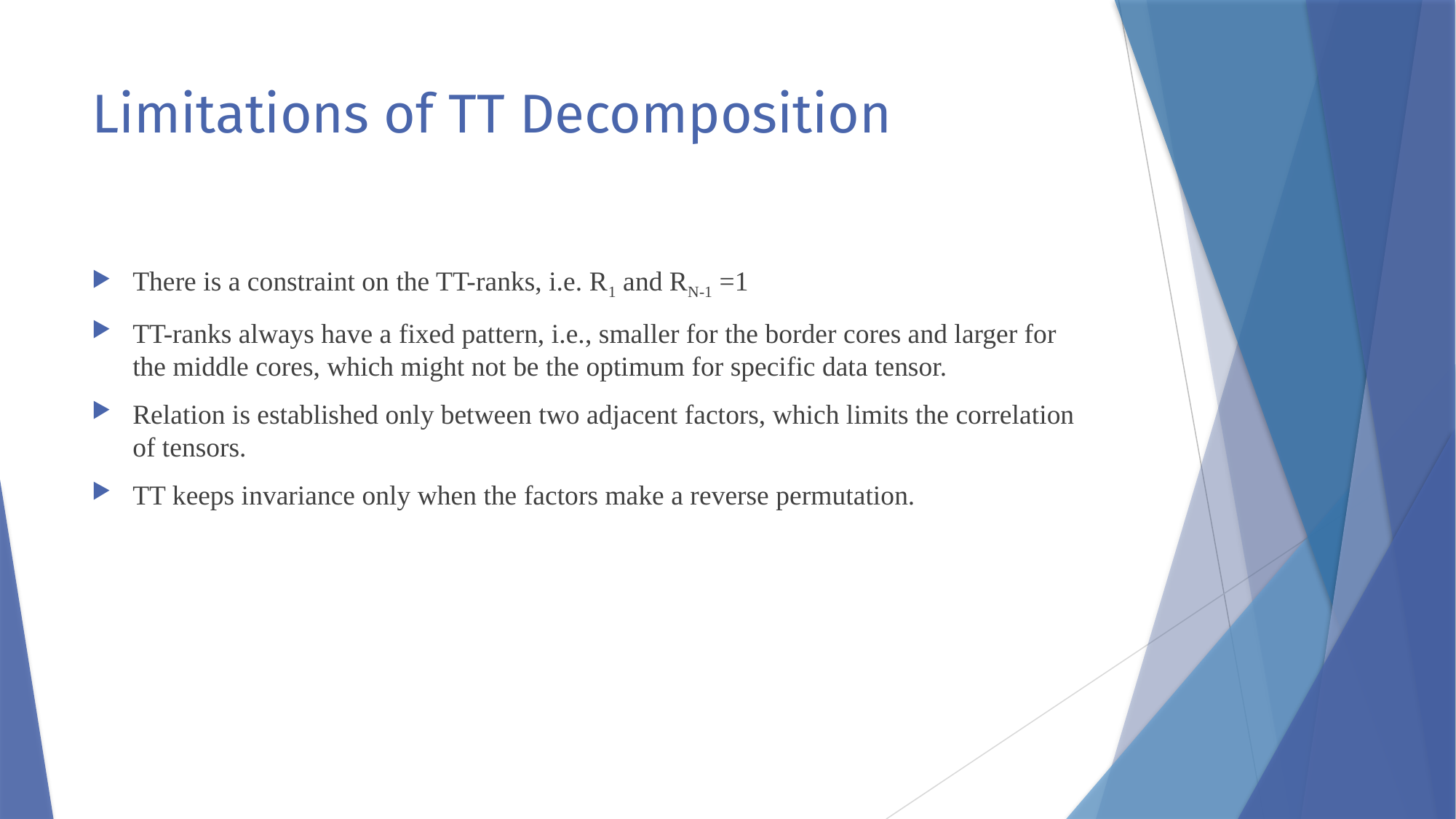

# Limitations of TT Decomposition

There is a constraint on the TT-ranks, i.e. R1 and RN-1 =1
TT-ranks always have a fixed pattern, i.e., smaller for the border cores and larger for the middle cores, which might not be the optimum for specific data tensor.
Relation is established only between two adjacent factors, which limits the correlation of tensors.
​TT keeps invariance only when the factors make a reverse permutation.